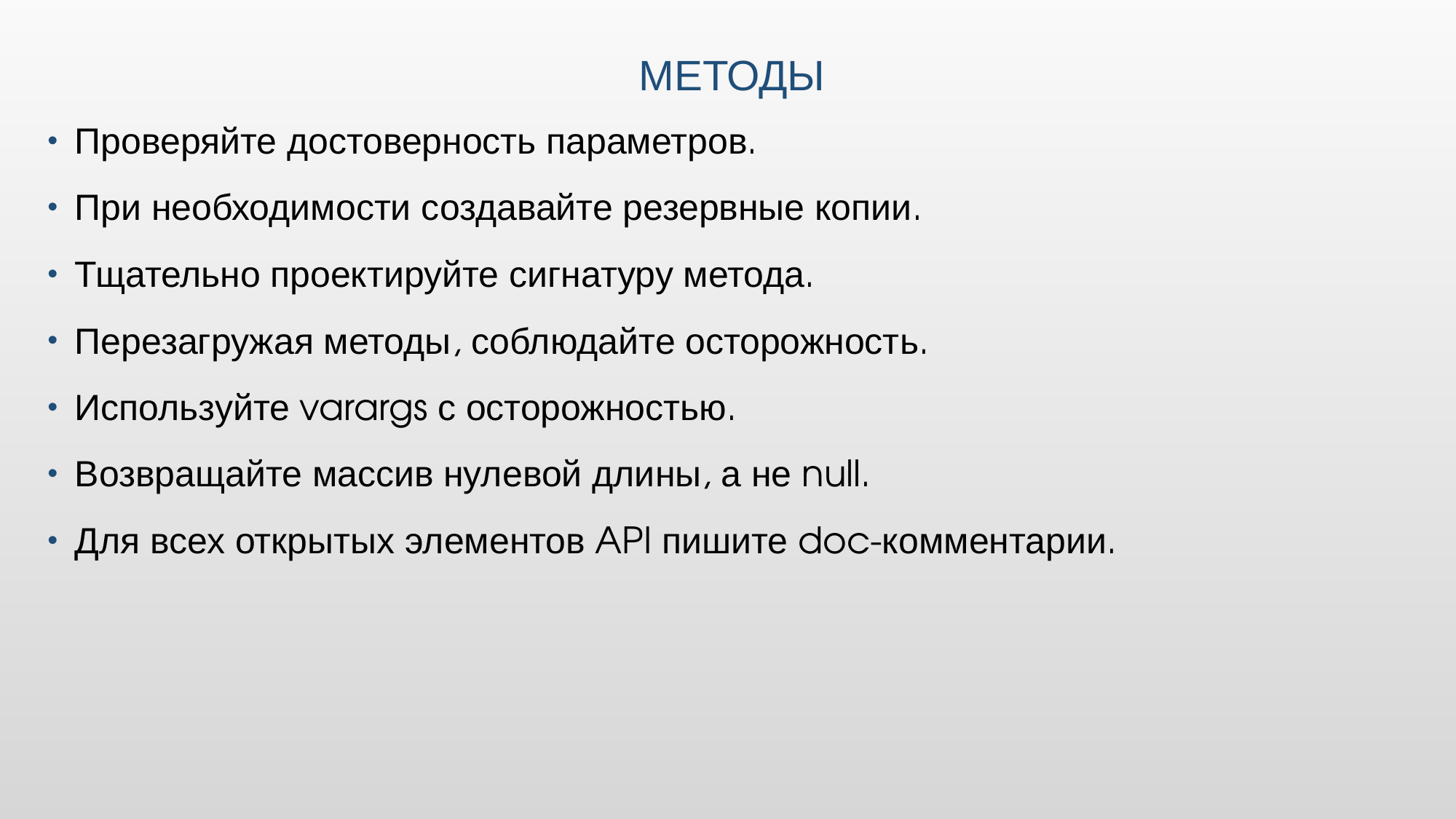

# методы
Проверяйте достоверность параметров.
При необходимости создавайте резервные копии.
Тщательно проектируйте сигнатуру метода.
Перезагружая методы, соблюдайте осторожность.
Используйте varargs с осторожностью.
Возвращайте массив нулевой длины, а не null.
Для всех открытых элементов API пишите doc-комментарии.